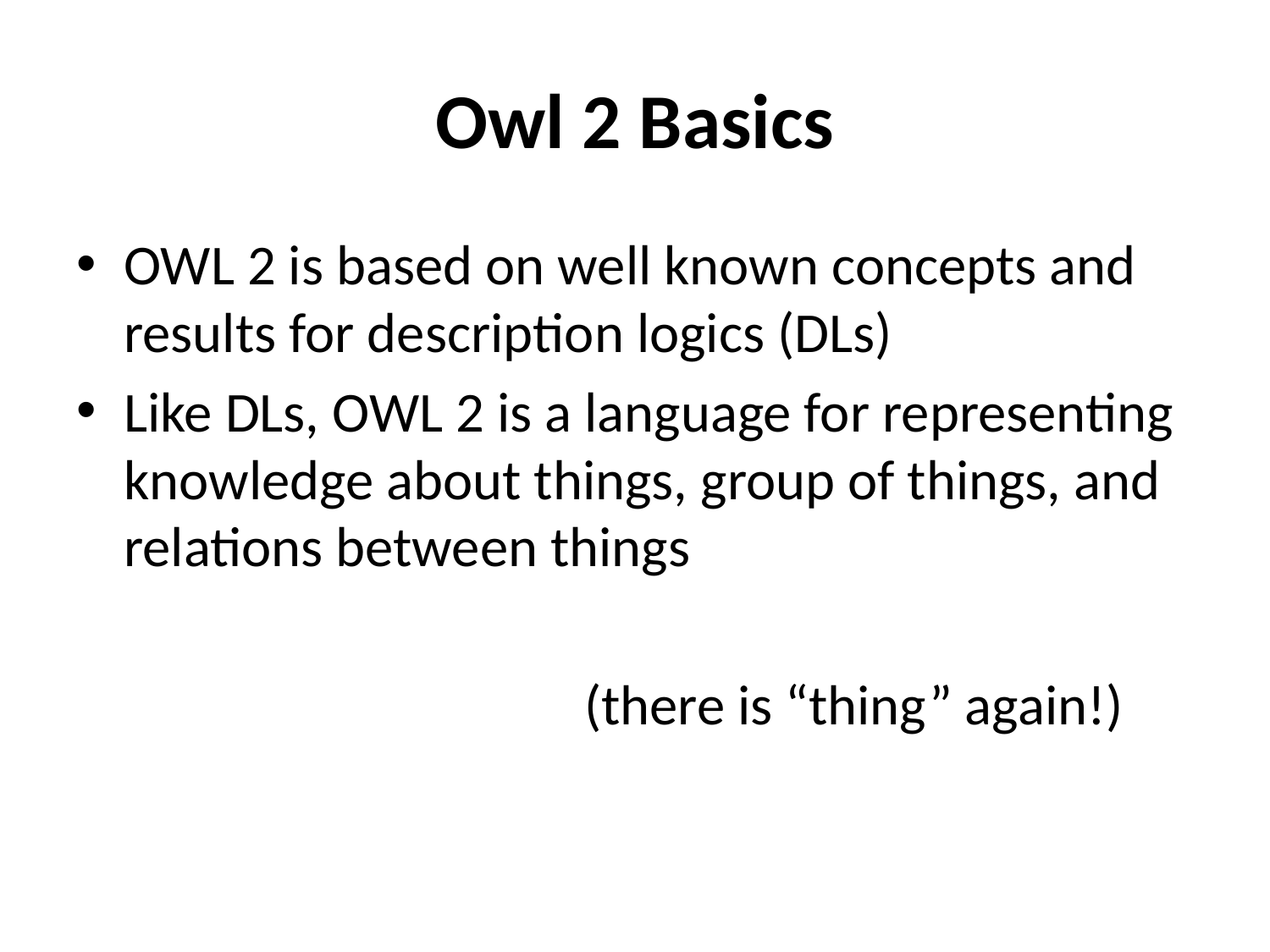

# Owl 2 Basics
OWL 2 is based on well known concepts and results for description logics (DLs)
Like DLs, OWL 2 is a language for representing knowledge about things, group of things, and relations between things

				(there is “thing” again!)